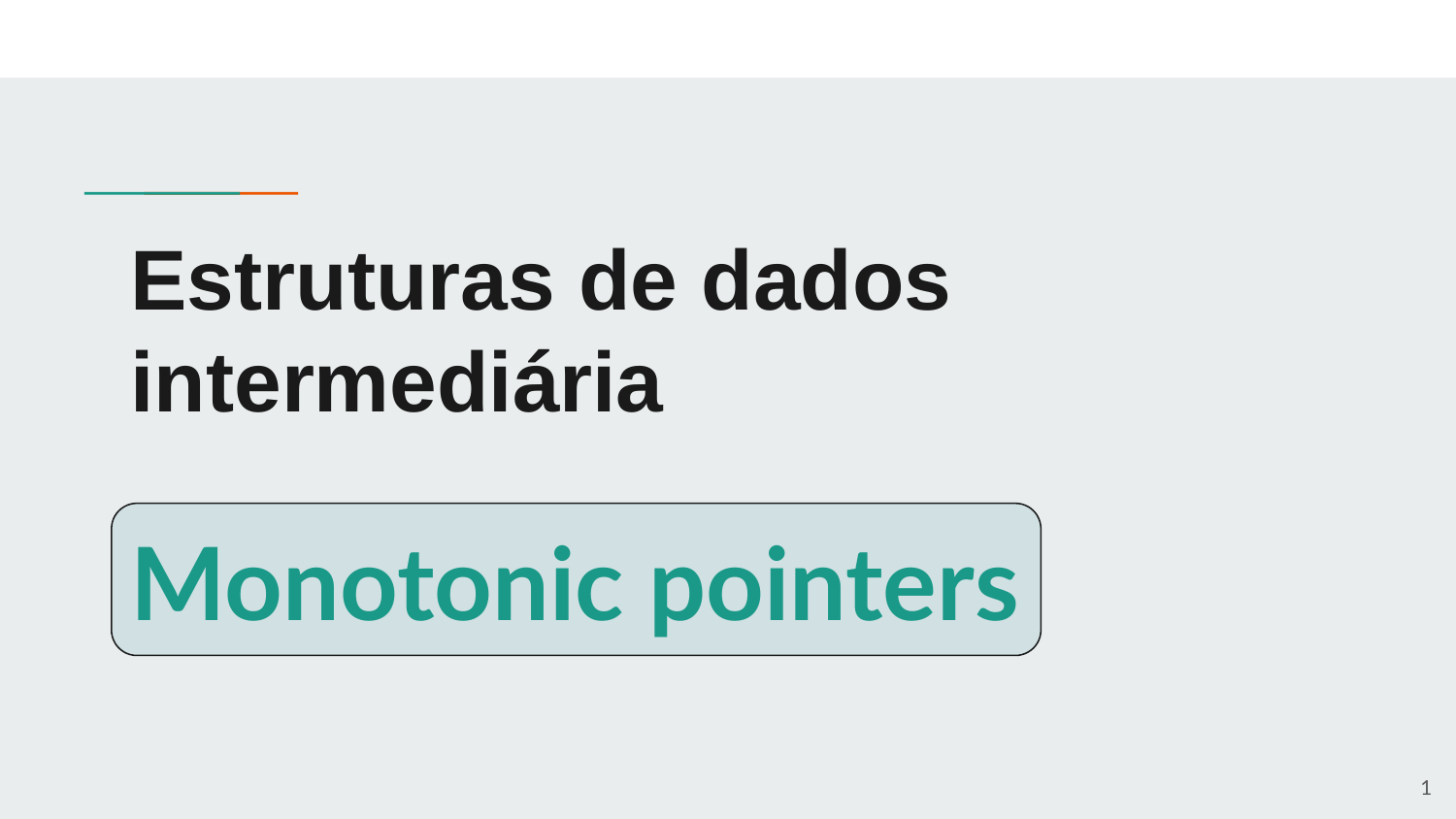

# Estruturas de dados intermediária

Monotonic pointers
1